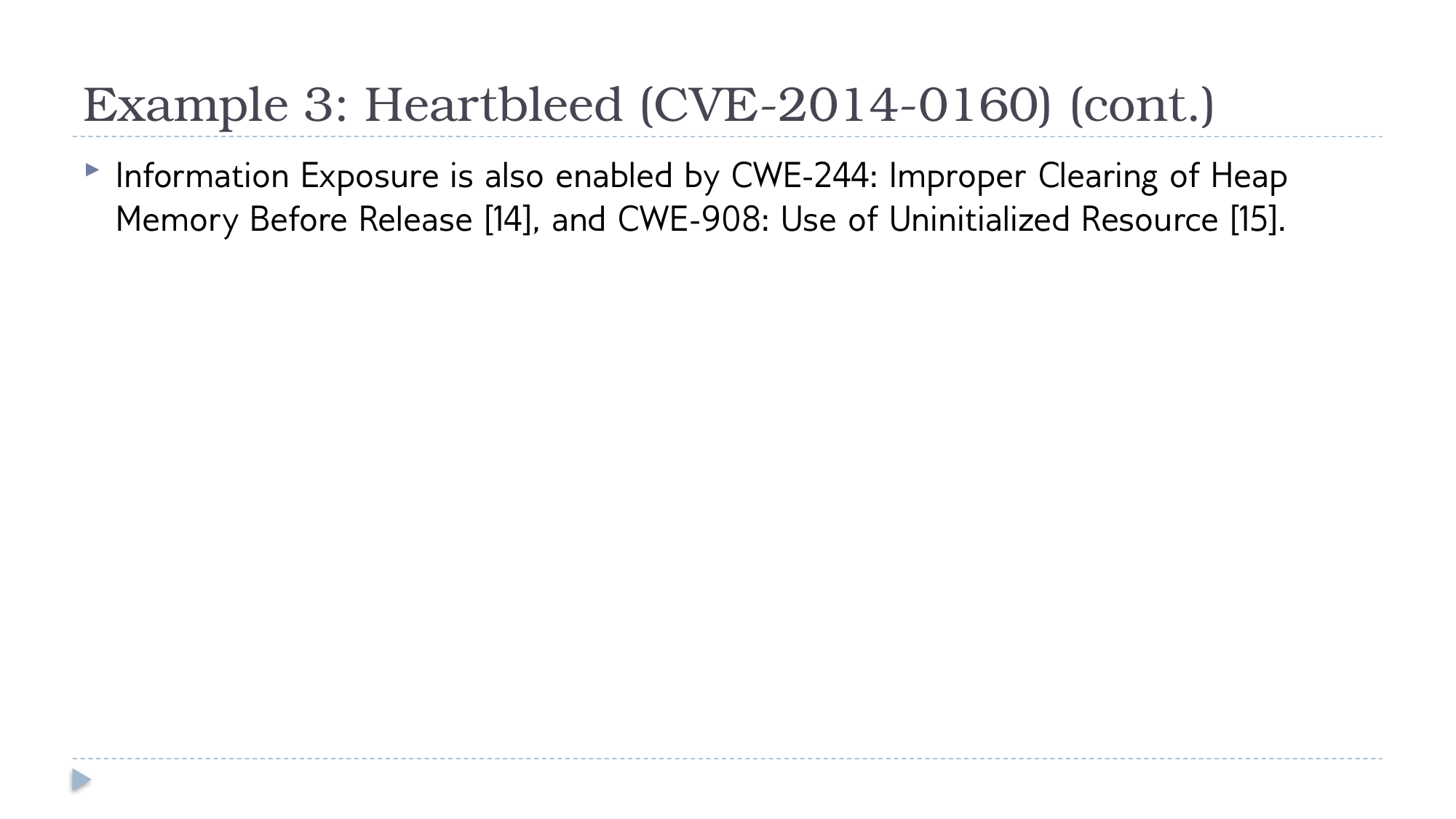

# Example 3: Heartbleed (CVE-2014-0160) (cont.)
Information Exposure is also enabled by CWE-244: Improper Clearing of Heap Memory Before Release [14], and CWE-908: Use of Uninitialized Resource [15].